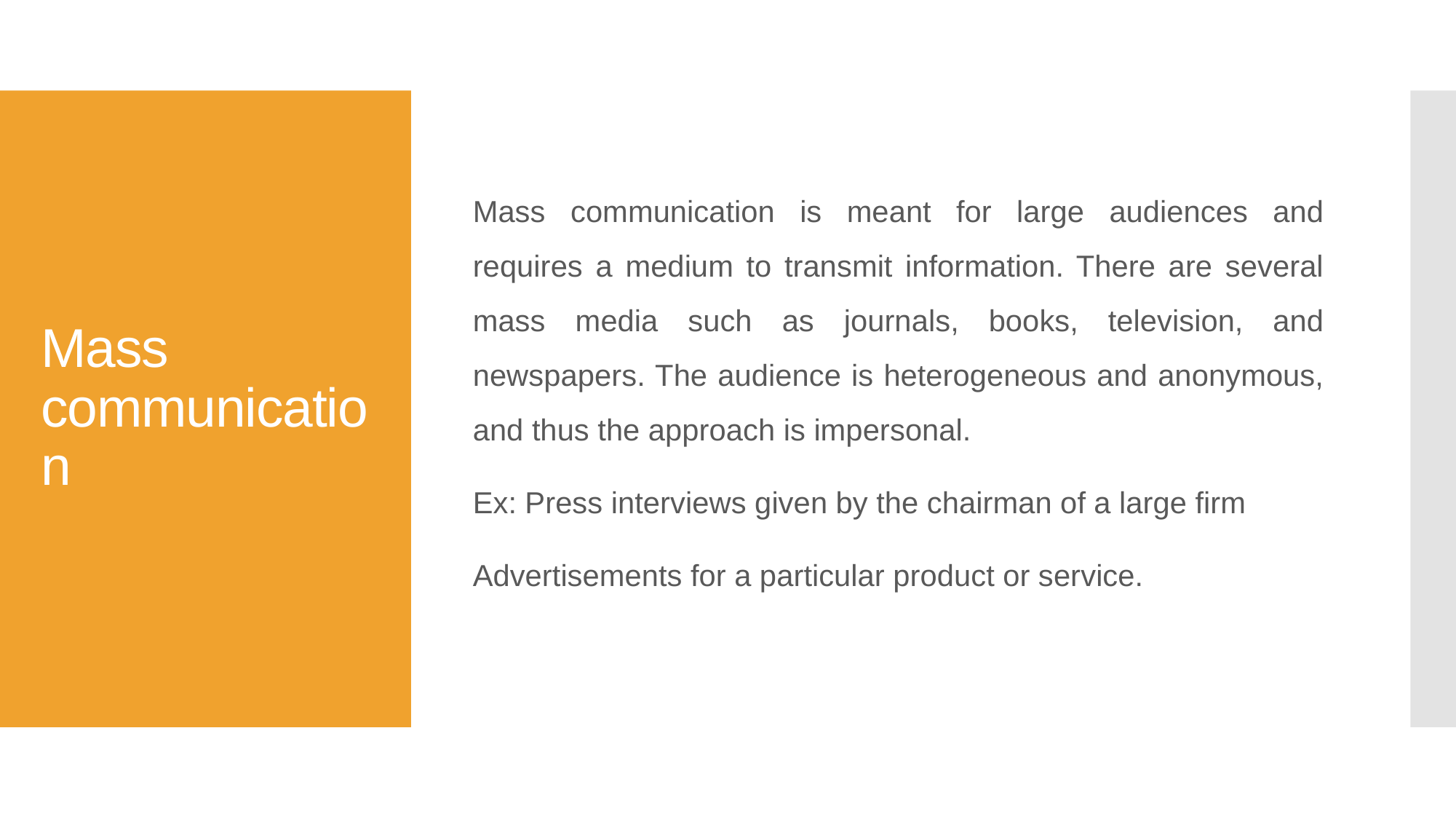

Mass communication is meant for large audiences and requires a medium to transmit information. There are several mass media such as journals, books, television, and newspapers. The audience is heterogeneous and anonymous, and thus the approach is impersonal.
Ex: Press interviews given by the chairman of a large firm
Advertisements for a particular product or service.

# Mass communication